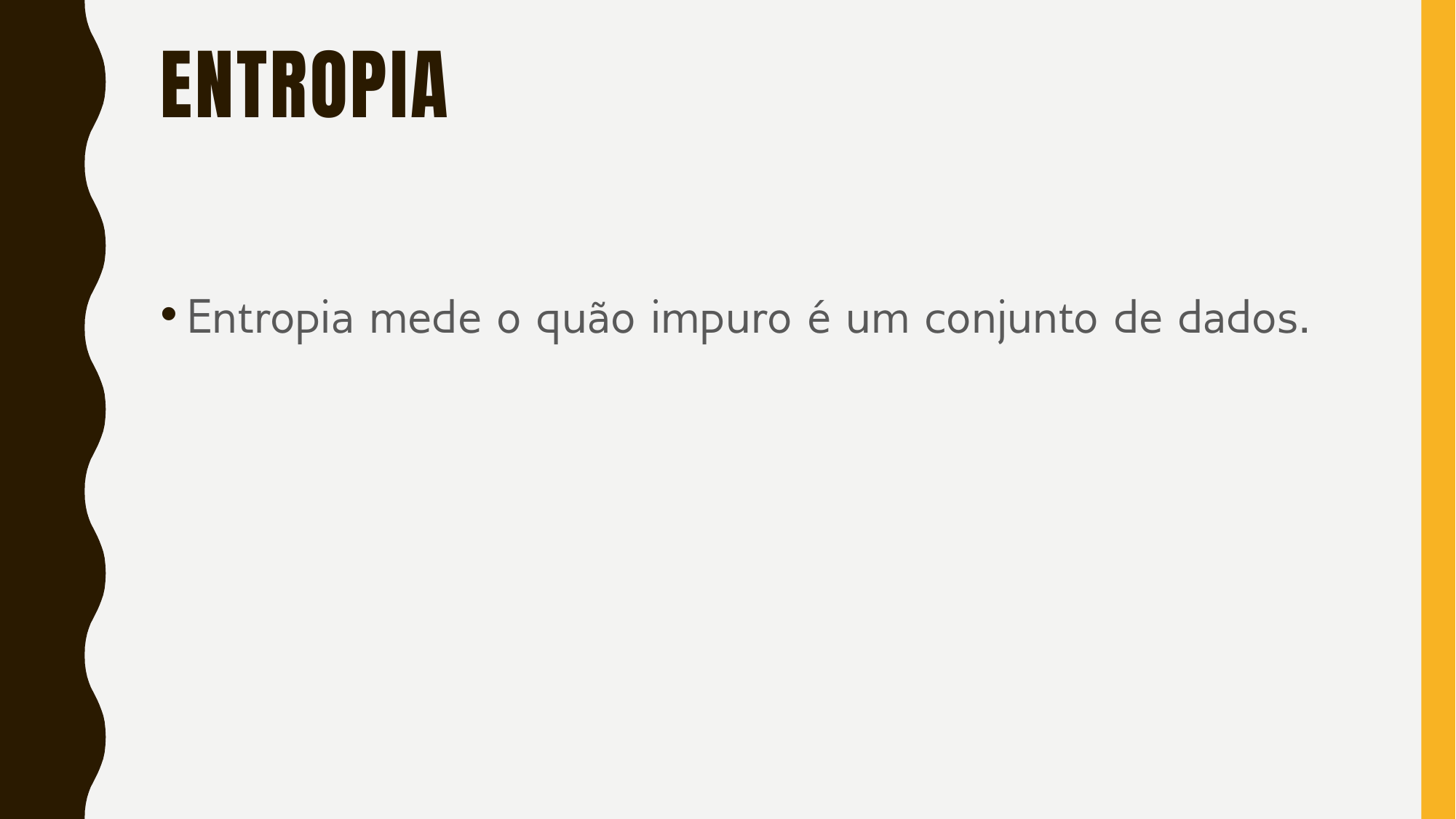

# Entropia
Entropia mede o quão impuro é um conjunto de dados.